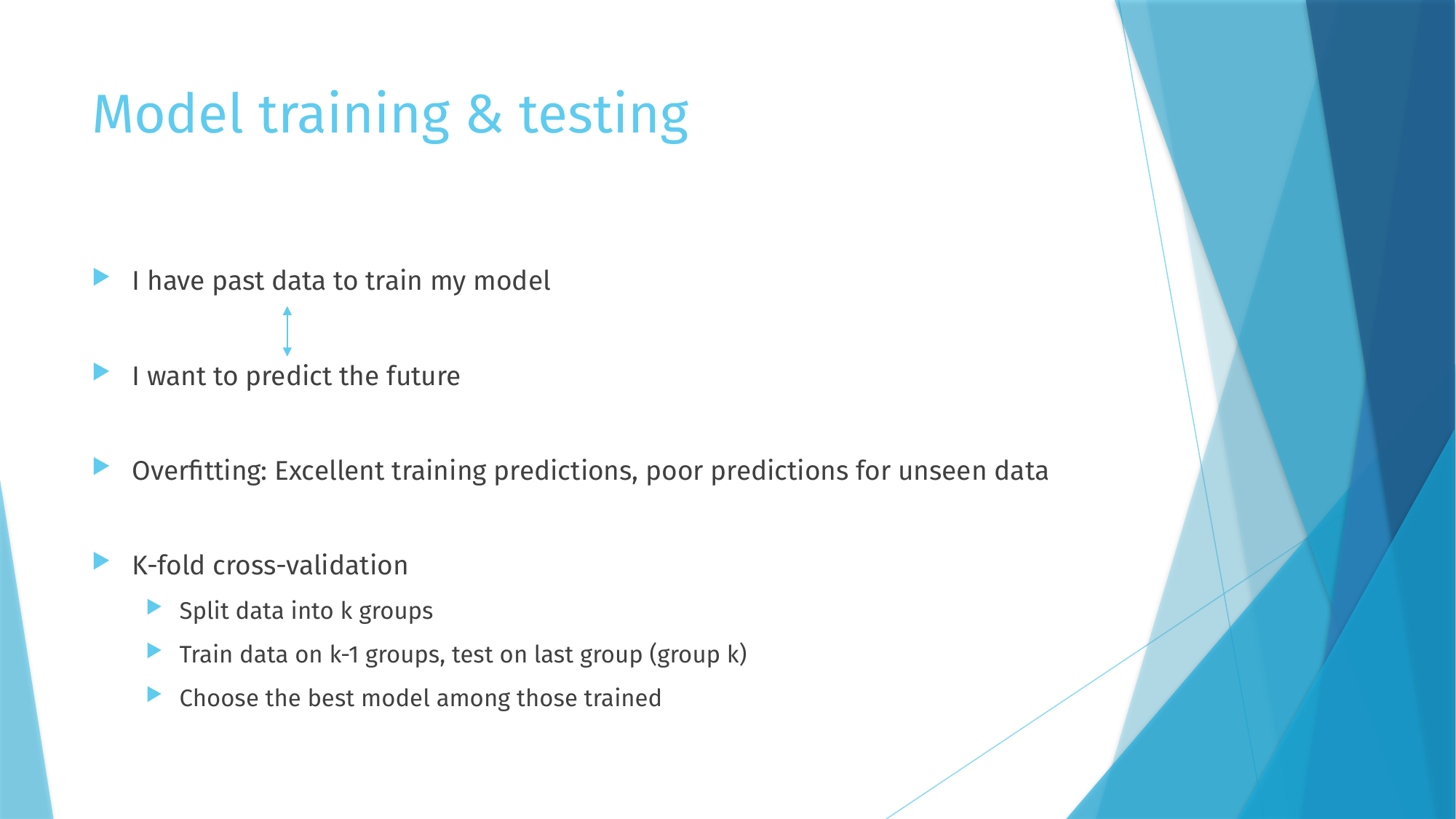

# Model training & testing
I have past data to train my model

I want to predict the future

Overfitting: Excellent training predictions, poor predictions for unseen data

K-fold cross-validation
Split data into k groups
Train data on k-1 groups, test on last group (group k)
Choose the best model among those trained